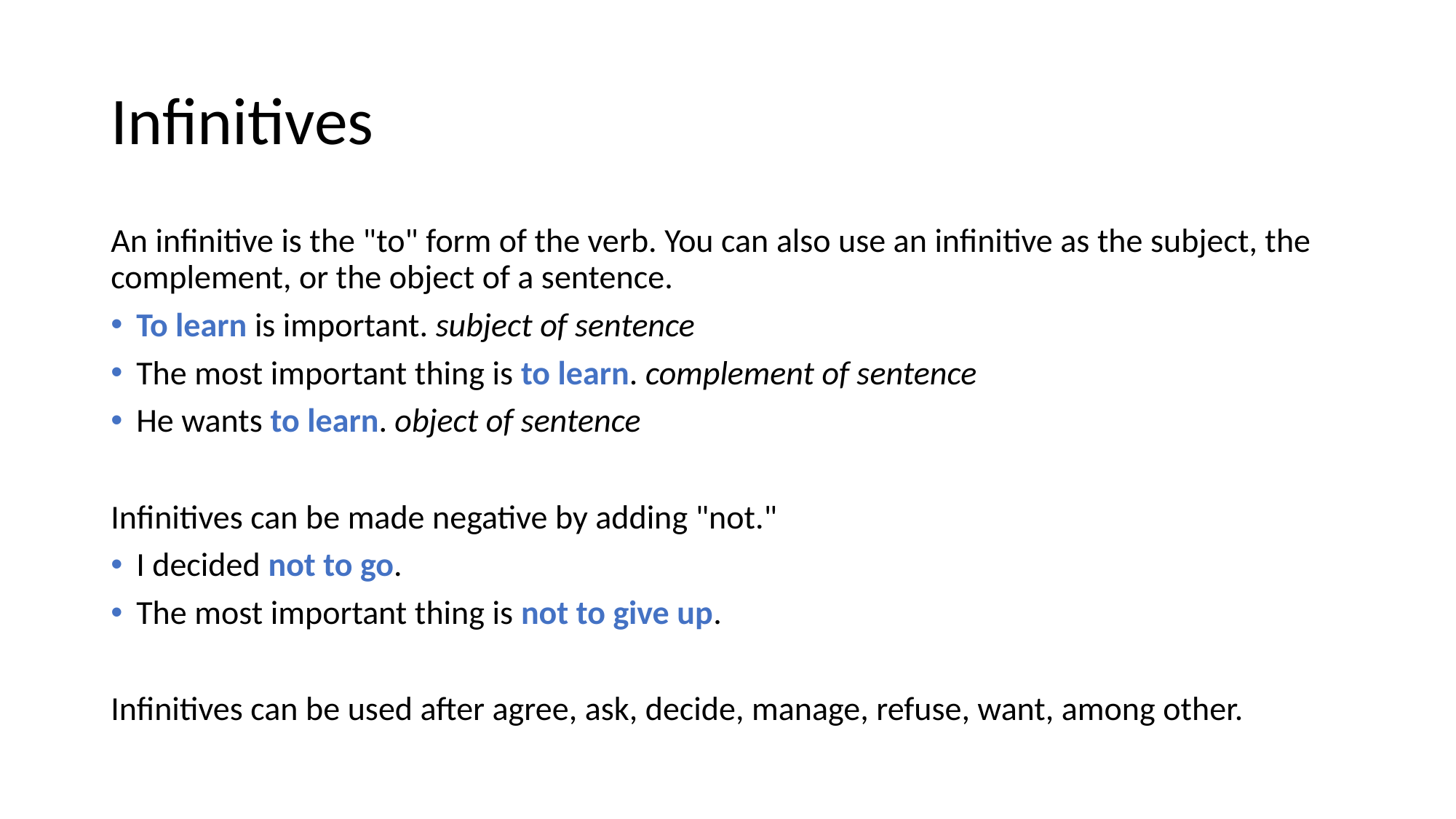

# Infinitives
An infinitive is the "to" form of the verb. You can also use an infinitive as the subject, the complement, or the object of a sentence.
To learn is important. subject of sentence
The most important thing is to learn. complement of sentence
He wants to learn. object of sentence

Infinitives can be made negative by adding "not."
I decided not to go.
The most important thing is not to give up.

Infinitives can be used after agree, ask, decide, manage, refuse, want, among other.